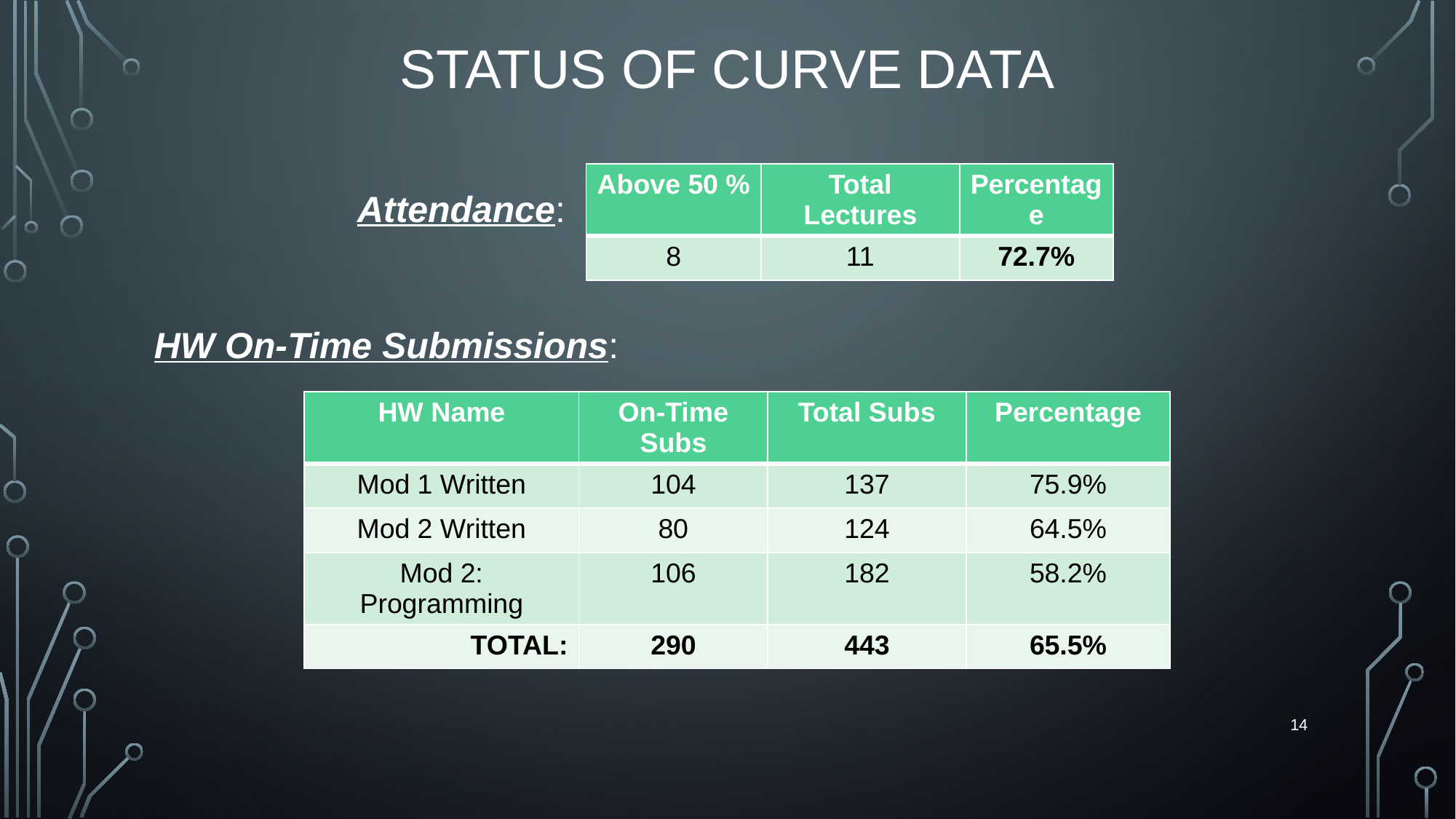

# Status of Curve Data
| Above 50 % | Total Lectures | Percentage |
| --- | --- | --- |
| 8 | 11 | 72.7% |
Attendance:
HW On-Time Submissions:
| HW Name | On-Time Subs | Total Subs | Percentage |
| --- | --- | --- | --- |
| Mod 1 Written | 104 | 137 | 75.9% |
| Mod 2 Written | 80 | 124 | 64.5% |
| Mod 2: Programming | 106 | 182 | 58.2% |
| TOTAL: | 290 | 443 | 65.5% |
14